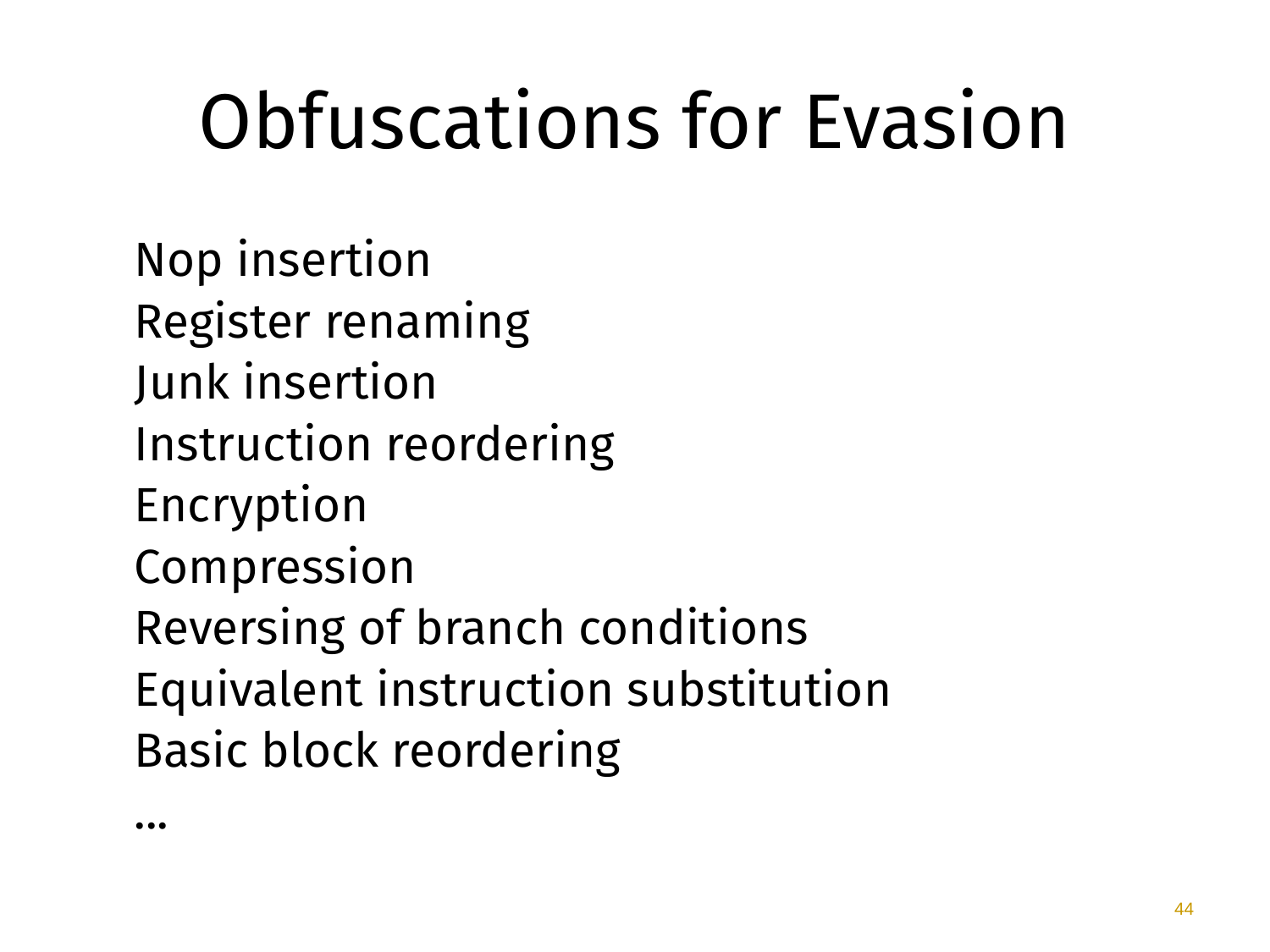

44
# Obfuscations for Evasion
Nop insertion
Register renaming
Junk insertion
Instruction reordering
Encryption
Compression
Reversing of branch conditions
Equivalent instruction substitution
Basic block reordering
...